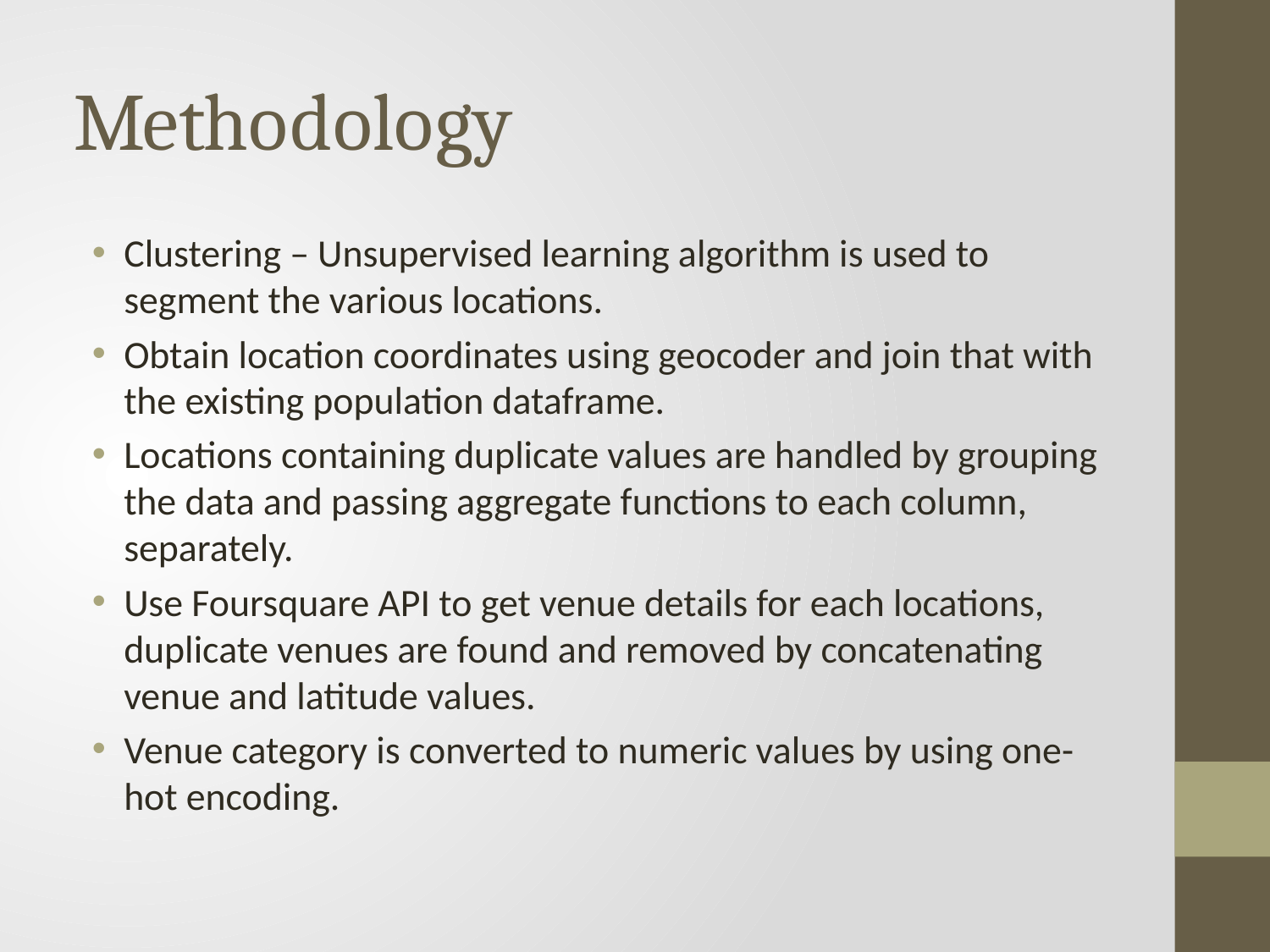

# Methodology
Clustering – Unsupervised learning algorithm is used to segment the various locations.
Obtain location coordinates using geocoder and join that with the existing population dataframe.
Locations containing duplicate values are handled by grouping the data and passing aggregate functions to each column, separately.
Use Foursquare API to get venue details for each locations, duplicate venues are found and removed by concatenating venue and latitude values.
Venue category is converted to numeric values by using one-hot encoding.